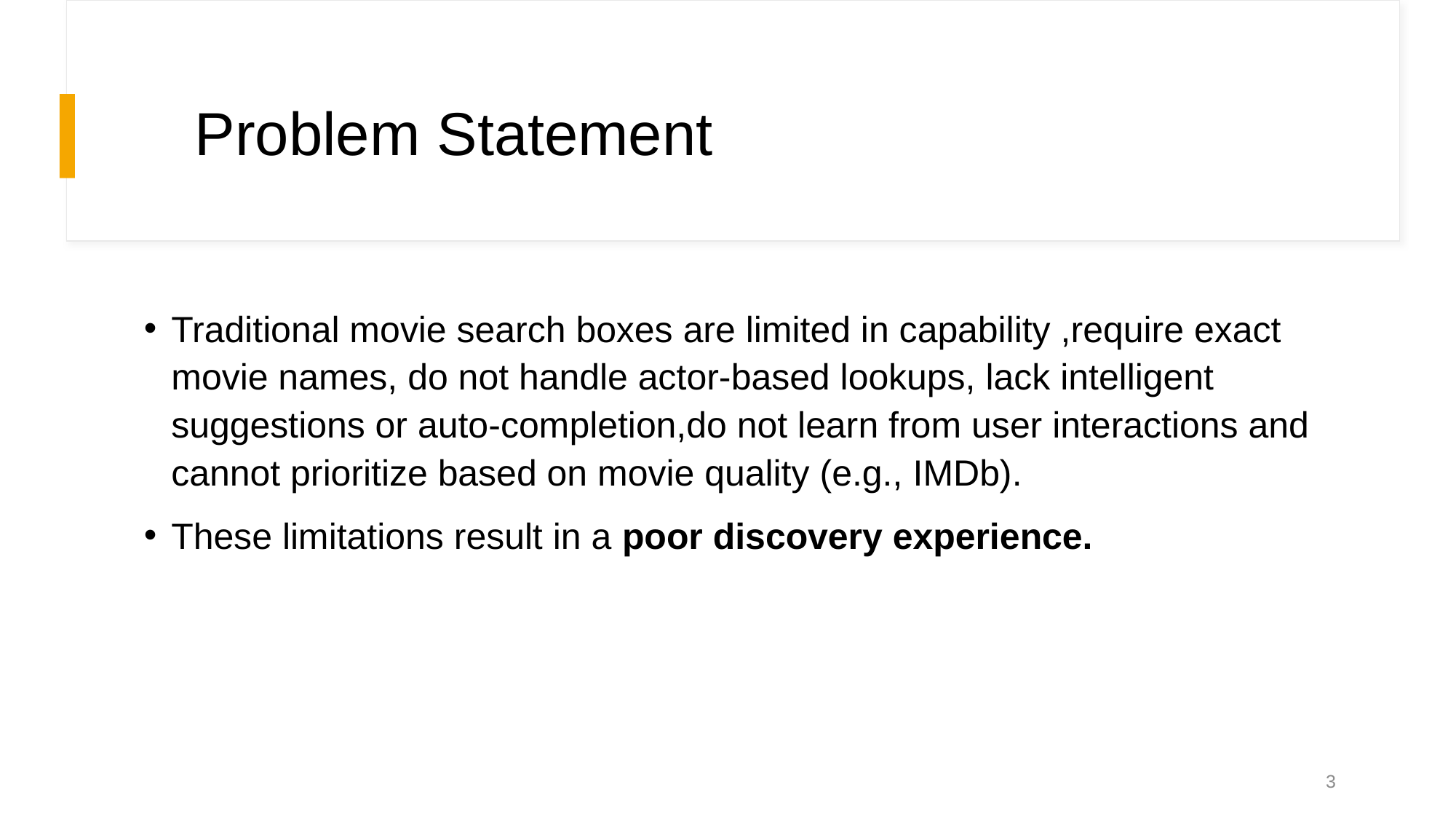

# Problem Statement
Traditional movie search boxes are limited in capability ,require exact movie names, do not handle actor-based lookups, lack intelligent suggestions or auto-completion,do not learn from user interactions and cannot prioritize based on movie quality (e.g., IMDb).
These limitations result in a poor discovery experience.

3